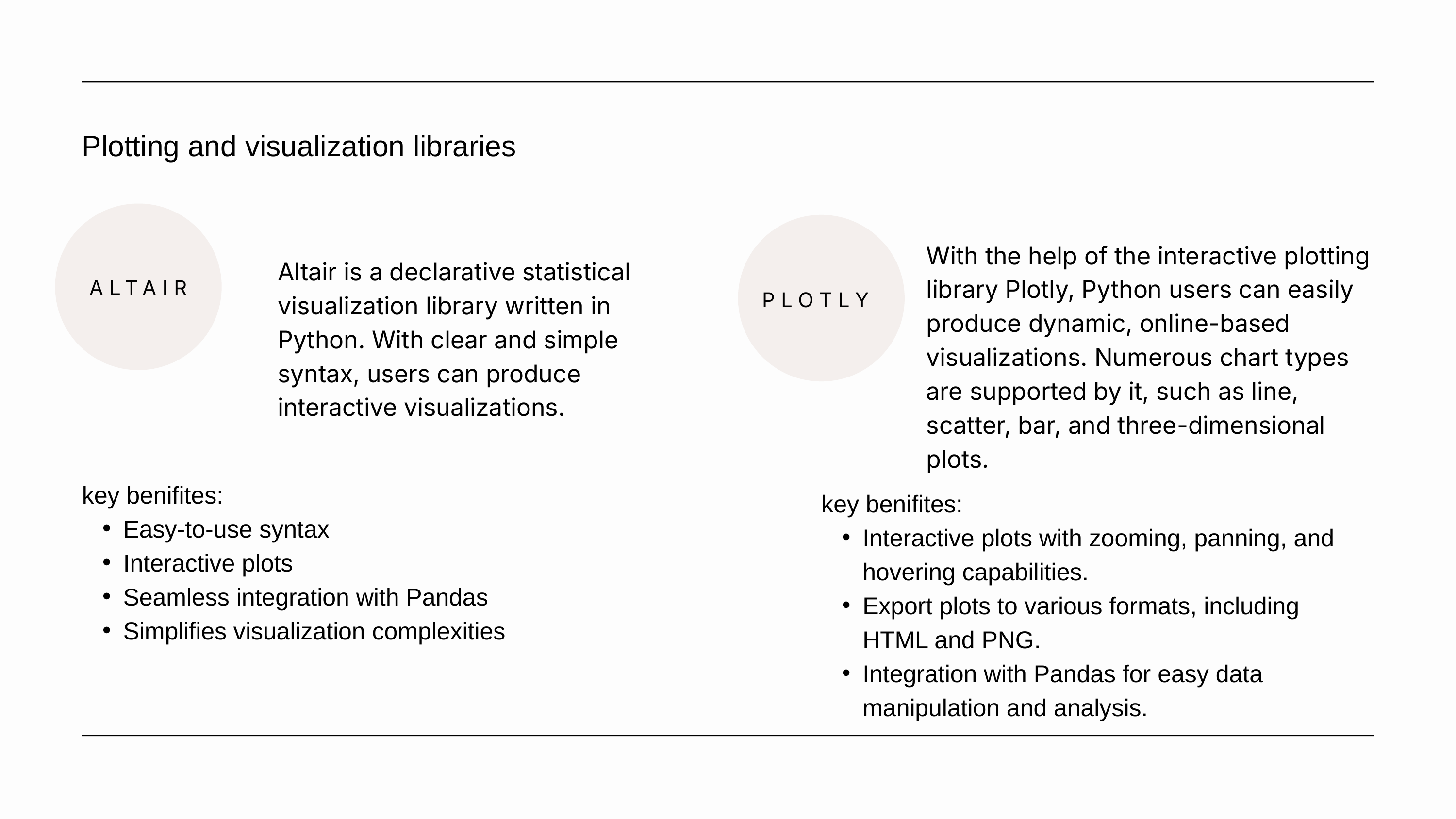

Plotting and visualization libraries

With the help of the interactive plotting library Plotly, Python users can easily produce dynamic, online-based visualizations. Numerous chart types are supported by it, such as line, scatter, bar, and three-dimensional plots.
Altair is a declarative statistical visualization library written in Python. With clear and simple syntax, users can produce interactive visualizations.
ALTAIR
PLOTLY
key benifites:
Easy-to-use syntax
Interactive plots
Seamless integration with Pandas
Simplifies visualization complexities
key benifites:
Interactive plots with zooming, panning, and hovering capabilities.
Export plots to various formats, including HTML and PNG.
Integration with Pandas for easy data manipulation and analysis.